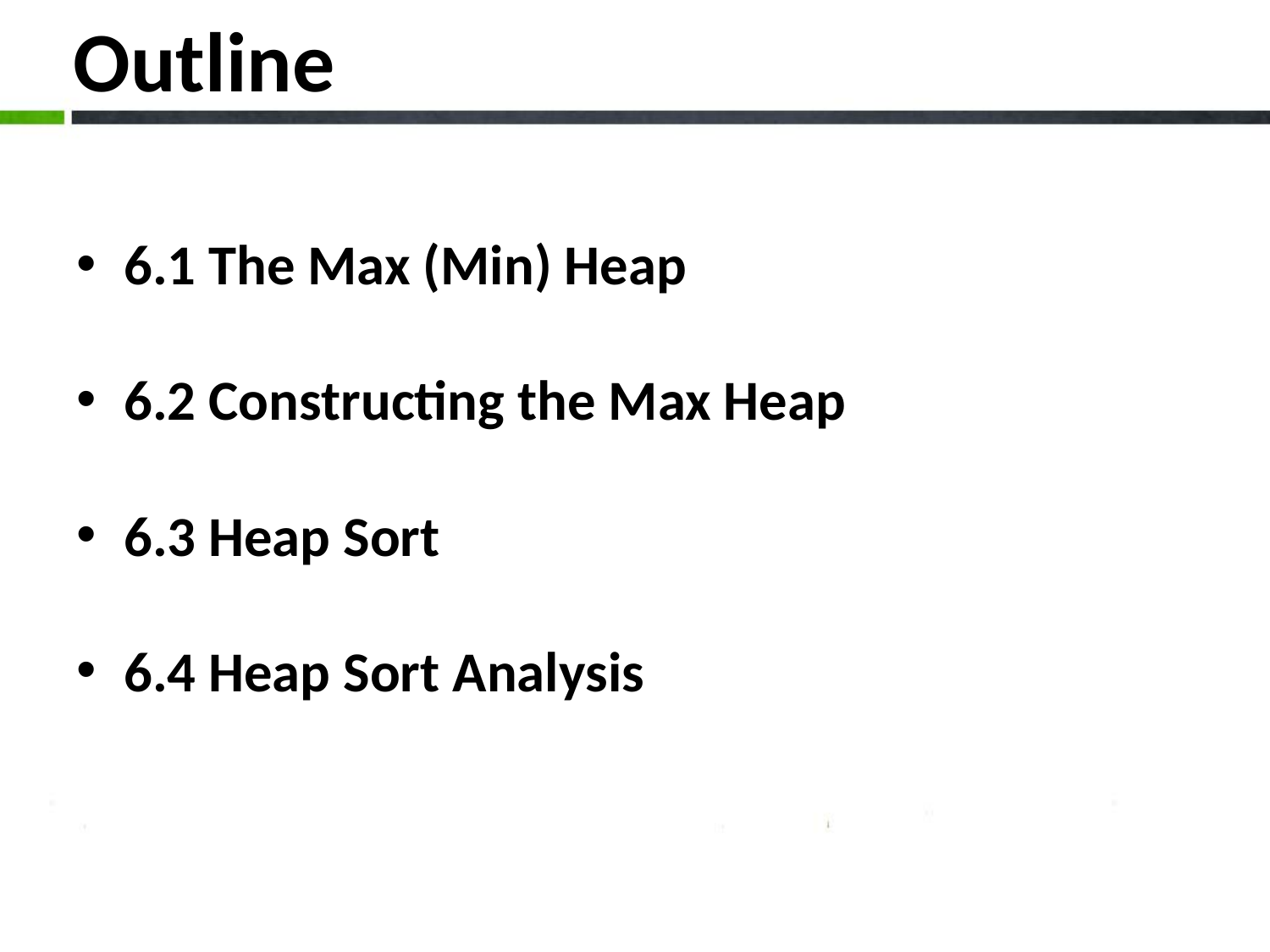

# Outline
6.1 The Max (Min) Heap

6.2 Constructing the Max Heap

6.3 Heap Sort

6.4 Heap Sort Analysis